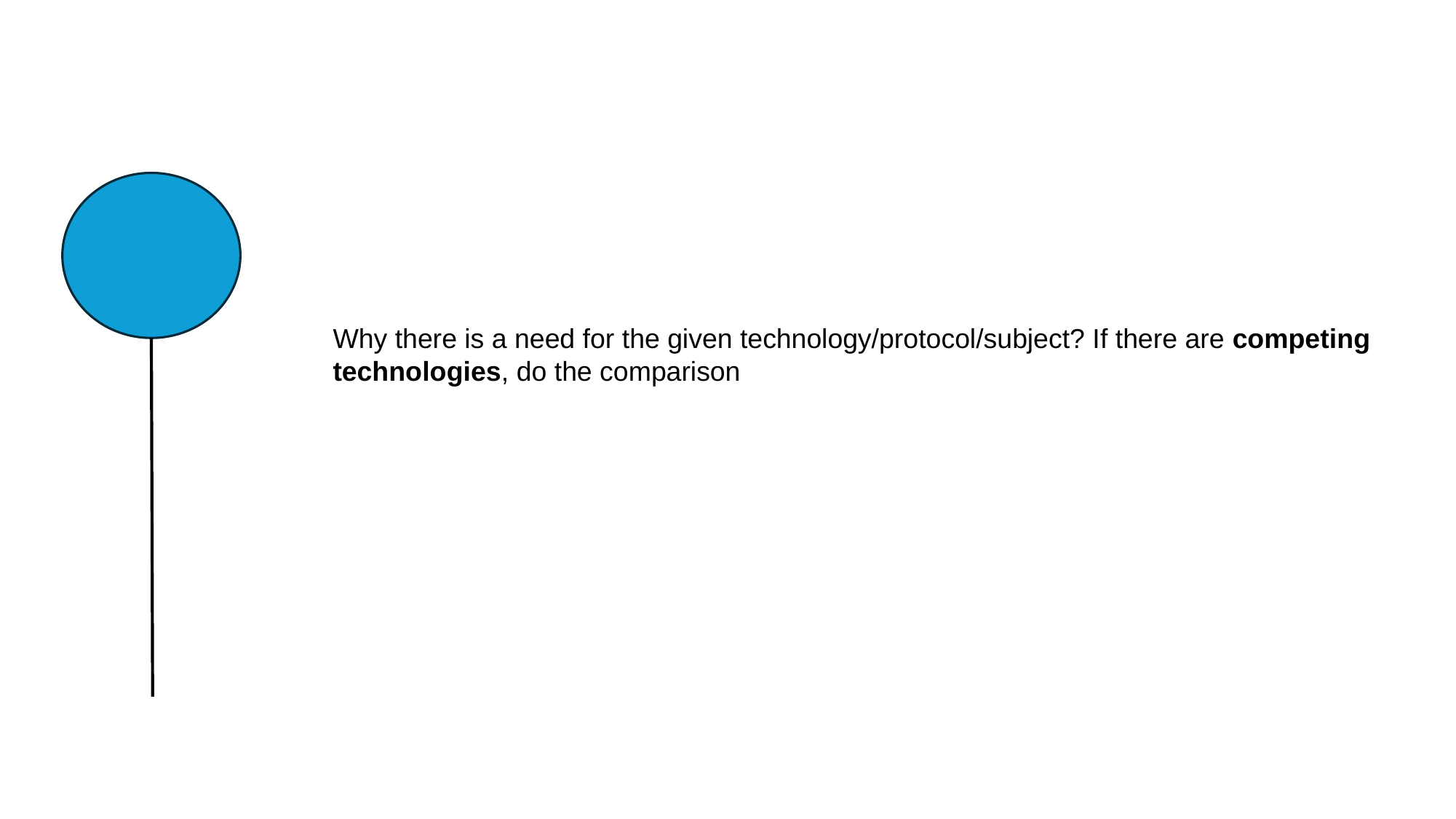

Why there is a need for the given technology/protocol/subject? If there are competing
technologies, do the comparison